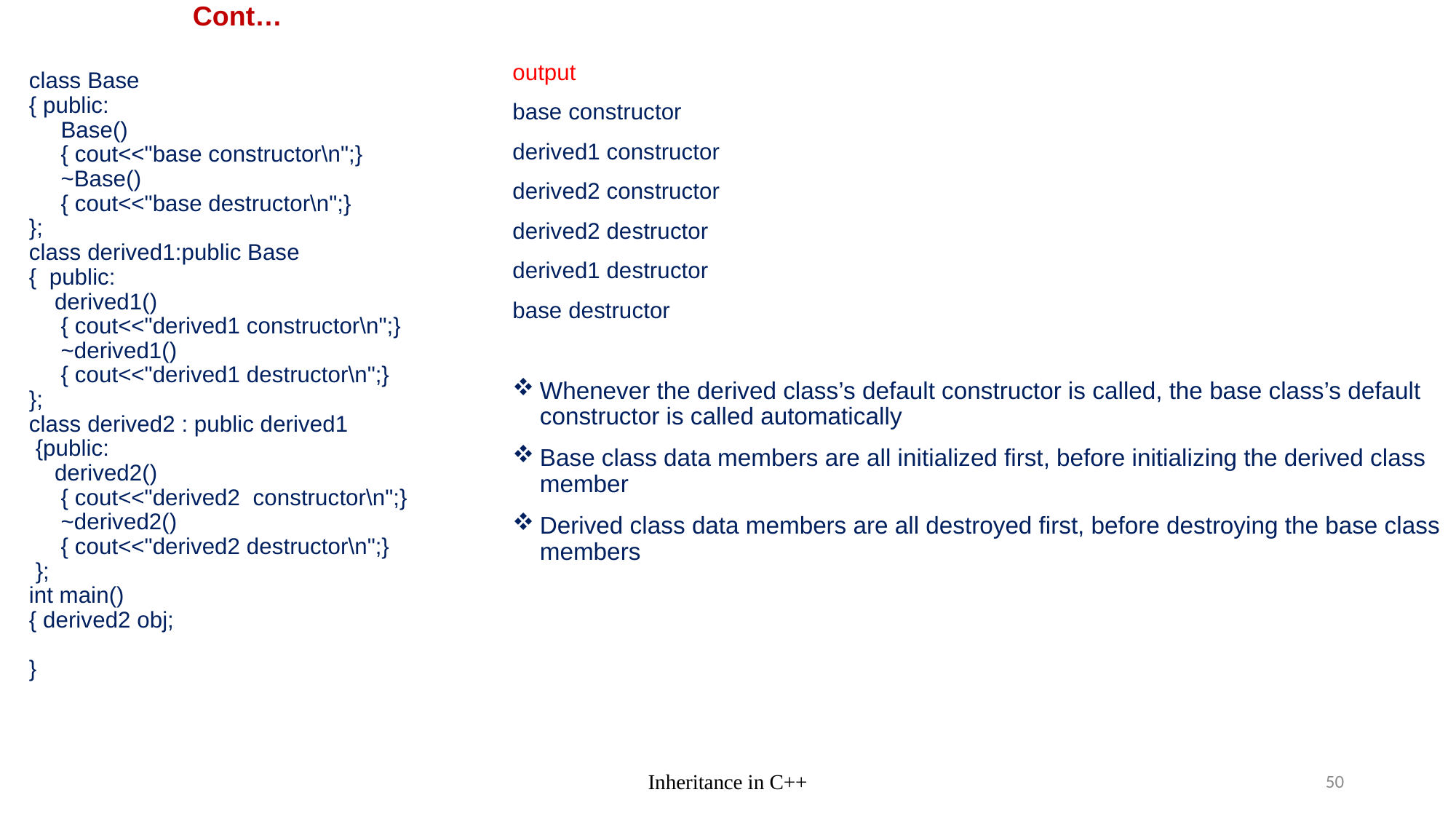

# Cont…

output
base constructor
derived1 constructor
derived2 constructor
derived2 destructor
derived1 destructor
base destructor

Whenever the derived class’s default constructor is called, the base class’s default constructor is called automatically
Base class data members are all initialized first, before initializing the derived class member
Derived class data members are all destroyed first, before destroying the base class members

class Base
{ public:
     Base()
     { cout<<"base constructor\n";}
     ~Base()
     { cout<<"base destructor\n";}
};
class derived1:public Base
{  public:
    derived1()
     { cout<<"derived1 constructor\n";}
     ~derived1()
     { cout<<"derived1 destructor\n";}
};
class derived2 : public derived1
 {public:
    derived2()
     { cout<<"derived2  constructor\n";}
     ~derived2()
     { cout<<"derived2 destructor\n";}
 };
int main()
{ derived2 obj;

}
Inheritance in C++
50